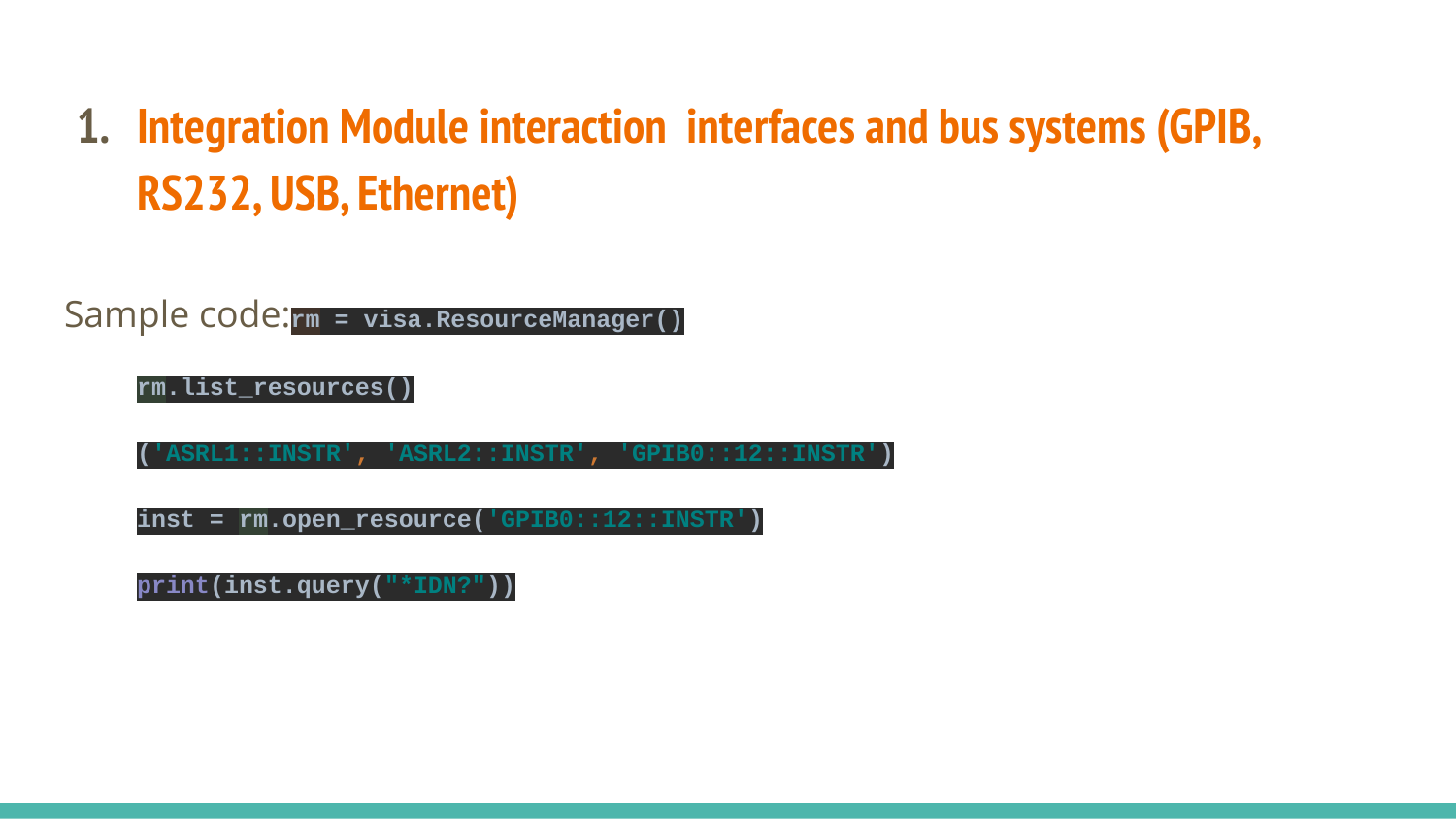

# Integration Module interaction  interfaces and bus systems (GPIB, RS232, USB, Ethernet)
Sample code:rm = visa.ResourceManager()
rm.list_resources()
('ASRL1::INSTR', 'ASRL2::INSTR', 'GPIB0::12::INSTR')
inst = rm.open_resource('GPIB0::12::INSTR')
print(inst.query("*IDN?"))